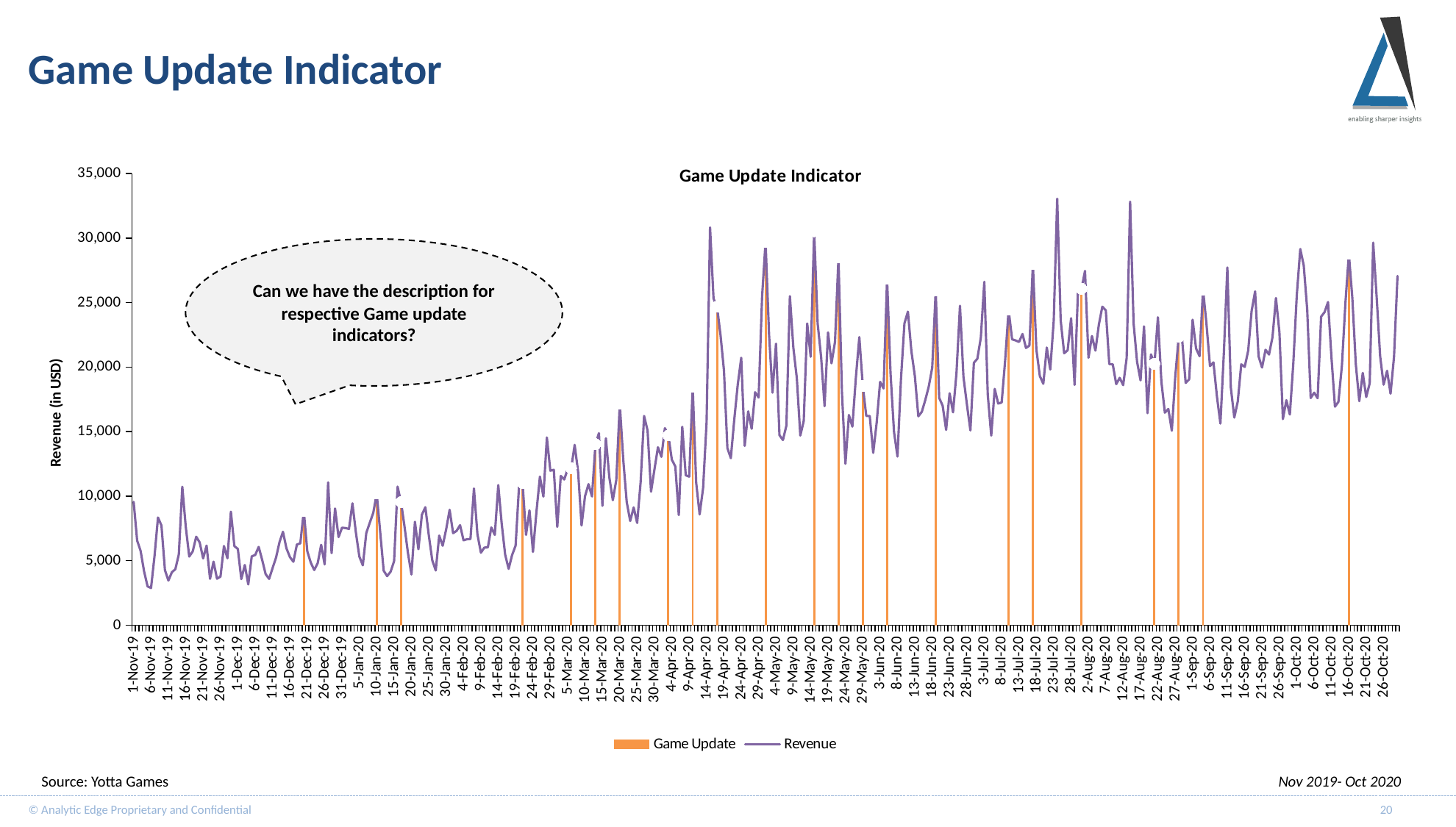

# Game Update Indicator

### Chart: Game Update Indicator

| Category | Game Update | Revenue | Game Update2 |
|---|---|---|---|
| 43770 | None | 9553.989999999993 | None |
| 43771 | None | 6558.899999999995 | None |
| 43772 | None | 5754.89999999999 | None |
| 43773 | None | 4173.059999999995 | None |
| 43774 | None | 3007.0099999999984 | None |
| 43775 | None | 2880.3800000000006 | None |
| 43776 | None | 5346.339999999993 | None |
| 43777 | None | 8343.009999999991 | None |
| 43778 | None | 7722.879999999996 | None |
| 43779 | None | 4272.529999999994 | None |
| 43780 | None | 3459.889999999996 | None |
| 43781 | None | 4104.169999999996 | None |
| 43782 | None | 4336.0799999999945 | None |
| 43783 | None | 5489.349999999995 | None |
| 43784 | None | 10728.109999999991 | None |
| 43785 | None | 7610.109999999994 | None |
| 43786 | None | 5320.259999999994 | None |
| 43787 | None | 5713.9599999999955 | None |
| 43788 | None | 6855.499999999994 | None |
| 43789 | None | 6414.699999999989 | None |
| 43790 | None | 5173.239999999995 | None |
| 43791 | None | 6166.269999999996 | None |
| 43792 | None | 3591.789999999996 | None |
| 43793 | None | 4921.199999999995 | None |
| 43794 | None | 3603.709999999995 | None |
| 43795 | None | 3761.159999999995 | None |
| 43796 | None | 6132.499999999994 | None |
| 43797 | None | 5184.919999999994 | None |
| 43798 | None | 8794.109999999993 | None |
| 43799 | None | 6126.52999999999 | None |
| 43800 | None | 5910.229999999995 | None |
| 43801 | None | 3572.1199999999953 | None |
| 43802 | None | 4661.329999999995 | None |
| 43803 | None | 3160.069999999995 | None |
| 43804 | None | 5331.109999999992 | None |
| 43805 | None | 5444.099999999991 | None |
| 43806 | None | 6063.959999999993 | None |
| 43807 | None | 5061.549999999993 | None |
| 43808 | None | 3953.1499999999924 | None |
| 43809 | None | 3590.449999999997 | None |
| 43810 | None | 4427.749999999996 | None |
| 43811 | None | 5241.019999999996 | None |
| 43812 | None | 6441.499999999989 | None |
| 43813 | None | 7238.87999999999 | None |
| 43814 | None | 5956.299999999988 | None |
| 43815 | None | 5277.619999999995 | None |
| 43816 | None | 4914.489999999996 | None |
| 43817 | None | 6242.649999999991 | None |
| 43818 | None | 6348.779999999993 | None |
| 43819 | 8849.60999999999 | 8849.60999999999 | 8849.60999999999 |
| 43820 | None | 5732.189999999991 | None |
| 43821 | None | 4849.929999999991 | None |
| 43822 | None | 4273.039999999993 | None |
| 43823 | None | 4806.519999999993 | None |
| 43824 | None | 6225.7499999999945 | None |
| 43825 | None | 4705.339999999995 | None |
| 43826 | None | 11059.419999999986 | None |
| 43827 | None | 5583.939999999992 | None |
| 43828 | None | 9041.229999999994 | None |
| 43829 | None | 6825.769999999995 | None |
| 43830 | None | 7556.479999999992 | None |
| 43831 | None | 7524.23999999999 | None |
| 43832 | None | 7461.309999999992 | None |
| 43833 | None | 9442.809999999994 | None |
| 43834 | None | 7187.8999999999905 | None |
| 43835 | None | 5316.919999999992 | None |
| 43836 | None | 4640.269999999997 | None |
| 43837 | None | 7149.019999999992 | None |
| 43838 | None | 7935.509999999991 | None |
| 43839 | None | 8699.729999999994 | None |
| 43840 | 10205.19999999999 | 10205.19999999999 | 10205.19999999999 |
| 43841 | None | 7214.069999999991 | None |
| 43842 | None | 4225.4599999999955 | None |
| 43843 | None | 3802.959999999996 | None |
| 43844 | None | 4146.549999999996 | None |
| 43845 | None | 4958.179999999997 | None |
| 43846 | None | 10733.599999999986 | None |
| 43847 | 9536.669999999993 | 9536.669999999993 | 9536.669999999993 |
| 43848 | None | 7645.2599999999875 | None |
| 43849 | None | 5570.799999999992 | None |
| 43850 | None | 3925.969999999996 | None |
| 43851 | None | 8009.559999999997 | None |
| 43852 | None | 5886.159999999994 | None |
| 43853 | None | 8561.079999999993 | None |
| 43854 | None | 9139.98999999999 | None |
| 43855 | None | 6949.189999999991 | None |
| 43856 | None | 5030.029999999992 | None |
| 43857 | None | 4242.559999999998 | None |
| 43858 | None | 6939.11999999999 | None |
| 43859 | None | 6156.279999999993 | None |
| 43860 | None | 7427.959999999995 | None |
| 43861 | None | 8939.509999999993 | None |
| 43862 | None | 7128.75999999999 | None |
| 43863 | None | 7305.799999999992 | None |
| 43864 | None | 7749.04999999999 | None |
| 43865 | None | 6577.599999999991 | None |
| 43866 | None | 6661.319999999991 | None |
| 43867 | None | 6679.309999999993 | None |
| 43868 | None | 10595.819999999994 | None |
| 43869 | None | 7047.639999999994 | None |
| 43870 | None | 5613.109999999993 | None |
| 43871 | None | 6013.659999999992 | None |
| 43872 | None | 6027.109999999993 | None |
| 43873 | None | 7572.1099999999915 | None |
| 43874 | None | 6997.539999999992 | None |
| 43875 | None | 10849.769999999988 | None |
| 43876 | None | 7823.20999999999 | None |
| 43877 | None | 5461.429999999992 | None |
| 43878 | None | 4368.659999999994 | None |
| 43879 | None | 5443.789999999993 | None |
| 43880 | None | 6162.159999999995 | None |
| 43881 | None | 10815.949999999986 | None |
| 43882 | 11025.999999999995 | 11025.999999999995 | 11025.999999999995 |
| 43883 | None | 6992.589999999995 | None |
| 43884 | None | 8896.649999999994 | None |
| 43885 | None | 5680.239999999993 | None |
| 43886 | None | 8777.319999999994 | None |
| 43887 | None | 11511.569999999983 | None |
| 43888 | None | 9963.999999999989 | None |
| 43889 | None | 14548.649999999987 | None |
| 43890 | None | 11971.739999999989 | None |
| 43891 | None | 12041.729999999989 | None |
| 43892 | None | 7616.959999999992 | None |
| 43893 | None | 11562.979999999987 | None |
| 43894 | None | 11288.189999999988 | None |
| 43895 | None | 12098.429999999984 | None |
| 43896 | 12157.659999999987 | 12157.659999999987 | 12157.659999999987 |
| 43897 | None | 13970.609999999984 | None |
| 43898 | None | 11873.209999999986 | None |
| 43899 | None | 7726.399999999993 | None |
| 43900 | None | 9998.14999999999 | None |
| 43901 | None | 10927.84999999999 | None |
| 43902 | None | 9976.049999999992 | None |
| 43903 | 14030.559999999992 | 14030.559999999992 | 14030.559999999992 |
| 43904 | None | 14878.759999999984 | None |
| 43905 | None | 9247.559999999992 | None |
| 43906 | None | 14479.839999999984 | None |
| 43907 | None | 11443.449999999988 | None |
| 43908 | None | 9683.039999999992 | None |
| 43909 | None | 11252.949999999992 | None |
| 43910 | 17136.02999999999 | 17136.02999999999 | 17136.02999999999 |
| 43911 | None | 12829.739999999983 | None |
| 43912 | None | 9539.559999999989 | None |
| 43913 | None | 8074.699999999989 | None |
| 43914 | None | 9124.039999999992 | None |
| 43915 | None | 7920.879999999992 | None |
| 43916 | None | 11071.809999999989 | None |
| 43917 | None | 16215.109999999988 | None |
| 43918 | None | 15085.15999999998 | None |
| 43919 | None | 10344.379999999986 | None |
| 43920 | None | 12078.339999999984 | None |
| 43921 | None | 13787.749999999989 | None |
| 43922 | None | 13043.50999999998 | None |
| 43923 | None | 15269.319999999989 | None |
| 43924 | 14707.149999999994 | 14707.149999999994 | 14707.149999999994 |
| 43925 | None | 12823.43999999999 | None |
| 43926 | None | 12296.259999999982 | None |
| 43927 | None | 8532.349999999991 | None |
| 43928 | None | 15376.109999999984 | None |
| 43929 | None | 11615.479999999983 | None |
| 43930 | None | 11510.449999999983 | None |
| 43931 | 18451.449999999993 | 18451.449999999993 | 18451.449999999993 |
| 43932 | None | 11052.53999999998 | None |
| 43933 | None | 8579.539999999988 | None |
| 43934 | None | 10632.889999999983 | None |
| 43935 | None | 15741.639999999985 | None |
| 43936 | None | 30816.510000000017 | None |
| 43937 | None | 25301.34000000002 | None |
| 43938 | 24682.64000000003 | 24682.64000000003 | 24682.64000000003 |
| 43939 | None | 22510.20000000001 | None |
| 43940 | None | 19743.22000000001 | None |
| 43941 | None | 13725.69999999998 | None |
| 43942 | None | 12943.01999999997 | None |
| 43943 | None | 15952.189999999991 | None |
| 43944 | None | 18648.799999999996 | None |
| 43945 | None | 20721.190000000017 | None |
| 43946 | None | 13892.81999999999 | None |
| 43947 | None | 16570.159999999985 | None |
| 43948 | None | 15224.509999999986 | None |
| 43949 | None | 18051.609999999997 | None |
| 43950 | None | 17641.539999999997 | None |
| 43951 | None | 25451.57000000001 | None |
| 43952 | 29710.340000000026 | 29710.340000000026 | 29710.340000000026 |
| 43953 | None | 22539.75000000001 | None |
| 43954 | None | 18018.349999999988 | None |
| 43955 | None | 21809.510000000024 | None |
| 43956 | None | 14724.849999999984 | None |
| 43957 | None | 14349.189999999995 | None |
| 43958 | None | 15468.10999999998 | None |
| 43959 | None | 25498.76000000002 | None |
| 43960 | None | 21500.80000000001 | None |
| 43961 | None | 19141.4 | None |
| 43962 | None | 14693.769999999977 | None |
| 43963 | None | 15824.469999999981 | None |
| 43964 | None | 23377.04000000001 | None |
| 43965 | None | 20800.230000000007 | None |
| 43966 | 30513.61000000001 | 30513.61000000001 | 30513.61000000001 |
| 43967 | None | 23393.600000000017 | None |
| 43968 | None | 20784.440000000006 | None |
| 43969 | None | 16972.799999999985 | None |
| 43970 | None | 22689.94000000002 | None |
| 43971 | None | 20293.120000000014 | None |
| 43972 | None | 21950.720000000012 | None |
| 43973 | 28476.97000000004 | 28476.97000000004 | 28476.97000000004 |
| 43974 | None | 18025.629999999986 | None |
| 43975 | None | 12505.109999999984 | None |
| 43976 | None | 16287.729999999987 | None |
| 43977 | None | 15387.74999999999 | None |
| 43978 | None | 19158.84000000001 | None |
| 43979 | None | 22322.280000000028 | None |
| 43980 | 18541.56999999999 | 18541.56999999999 | 18541.56999999999 |
| 43981 | None | 16218.049999999981 | None |
| 43982 | None | 16207.359999999988 | None |
| 43983 | None | 13352.119999999984 | None |
| 43984 | None | 15703.029999999979 | None |
| 43985 | None | 18854.239999999983 | None |
| 43986 | None | 18342.989999999994 | None |
| 43987 | 26831.10000000002 | 26831.10000000002 | 26831.10000000002 |
| 43988 | None | 19503.74999999999 | None |
| 43989 | None | 14976.549999999977 | None |
| 43990 | None | 13064.679999999978 | None |
| 43991 | None | 19057.860000000004 | None |
| 43992 | None | 23385.610000000015 | None |
| 43993 | None | 24295.07000000003 | None |
| 43994 | None | 21235.470000000016 | None |
| 43995 | None | 19302.58999999999 | None |
| 43996 | None | 16186.01999999999 | None |
| 43997 | None | 16536.40999999999 | None |
| 43998 | None | 17445.939999999988 | None |
| 43999 | None | 18487.339999999997 | None |
| 44000 | None | 19963.250000000025 | None |
| 44001 | 25916.130000000034 | 25916.130000000034 | 25916.130000000034 |
| 44002 | None | 17618.899999999994 | None |
| 44003 | None | 17006.059999999983 | None |
| 44004 | None | 15136.199999999975 | None |
| 44005 | None | 17966.30999999999 | None |
| 44006 | None | 16495.78999999998 | None |
| 44007 | None | 19567.490000000013 | None |
| 44008 | None | 24751.590000000015 | None |
| 44009 | None | 19246.57 | None |
| 44010 | None | 17092.16999999999 | None |
| 44011 | None | 15091.969999999981 | None |
| 44012 | None | 20334.770000000022 | None |
| 44013 | None | 20646.11000000001 | None |
| 44014 | None | 22282.660000000047 | None |
| 44015 | None | 26604.730000000036 | None |
| 44016 | None | 17848.70999999999 | None |
| 44017 | None | 14695.839999999986 | None |
| 44018 | None | 18310.089999999997 | None |
| 44019 | None | 17174.01999999998 | None |
| 44020 | None | 17255.899999999994 | None |
| 44021 | None | 20511.210000000014 | None |
| 44022 | 24431.850000000042 | 24431.850000000042 | 24431.850000000042 |
| 44023 | None | 22149.93000000002 | None |
| 44024 | None | 22064.970000000016 | None |
| 44025 | None | 21948.14000000003 | None |
| 44026 | None | 22564.160000000014 | None |
| 44027 | None | 21483.510000000028 | None |
| 44028 | None | 21666.980000000014 | None |
| 44029 | 27972.89000000003 | 27972.89000000003 | 27972.89000000003 |
| 44030 | None | 21367.580000000027 | None |
| 44031 | None | 19303.669999999995 | None |
| 44032 | None | 18706.04999999999 | None |
| 44033 | None | 21513.000000000036 | None |
| 44034 | None | 19807.180000000004 | None |
| 44035 | None | 23613.53000000002 | None |
| 44036 | None | 33043.95000000003 | None |
| 44037 | None | 23619.36000000002 | None |
| 44038 | None | 21071.880000000016 | None |
| 44039 | None | 21298.960000000014 | None |
| 44040 | None | 23784.800000000025 | None |
| 44041 | None | 18618.250000000007 | None |
| 44042 | None | 26046.71000000003 | None |
| 44043 | 26065.360000000015 | 26065.360000000015 | 26065.360000000015 |
| 44044 | None | 27451.470000000038 | None |
| 44045 | None | 20725.87000000001 | None |
| 44046 | None | 22404.76000000003 | None |
| 44047 | None | 21278.35000000002 | None |
| 44048 | None | 23306.64000000002 | None |
| 44049 | None | 24681.40000000002 | None |
| 44050 | None | 24393.450000000033 | None |
| 44051 | None | 20234.26000000001 | None |
| 44052 | None | 20213.310000000023 | None |
| 44053 | None | 18677.739999999983 | None |
| 44054 | None | 19163.720000000012 | None |
| 44055 | None | 18602.759999999995 | None |
| 44056 | None | 20699.05000000002 | None |
| 44057 | None | 32820.28000000005 | None |
| 44058 | None | 23392.79000000001 | None |
| 44059 | None | 20404.270000000033 | None |
| 44060 | None | 18973.450000000008 | None |
| 44061 | None | 23156.780000000053 | None |
| 44062 | None | 16434.249999999975 | None |
| 44063 | None | 20984.74000000002 | None |
| 44064 | 20250.670000000013 | 20250.670000000013 | 20250.670000000013 |
| 44065 | None | 23857.890000000036 | None |
| 44066 | None | 18869.239999999987 | None |
| 44067 | None | 16469.83999999999 | None |
| 44068 | None | 16754.54999999997 | None |
| 44069 | None | 15074.559999999974 | None |
| 44070 | None | 19277.339999999997 | None |
| 44071 | 22356.74000000002 | 22356.74000000002 | 22356.74000000002 |
| 44072 | None | 22083.07000000002 | None |
| 44073 | None | 18770.050000000007 | None |
| 44074 | None | 19046.91000000001 | None |
| 44075 | None | 23670.52999999999 | None |
| 44076 | None | 21430.930000000015 | None |
| 44077 | None | 20843.990000000016 | None |
| 44078 | 26004.740000000023 | 26004.740000000023 | 26004.740000000023 |
| 44079 | None | 23312.130000000026 | None |
| 44080 | None | 20079.83000000001 | None |
| 44081 | None | 20362.560000000023 | None |
| 44082 | None | 17723.35999999999 | None |
| 44083 | None | 15622.499999999975 | None |
| 44084 | None | 21139.77000000002 | None |
| 44085 | None | 27717.83000000003 | None |
| 44086 | None | 18406.39999999999 | None |
| 44087 | None | 16092.339999999971 | None |
| 44088 | None | 17337.649999999983 | None |
| 44089 | None | 20213.45000000002 | None |
| 44090 | None | 20013.860000000022 | None |
| 44091 | None | 21275.780000000013 | None |
| 44092 | None | 24354.150000000016 | None |
| 44093 | None | 25860.850000000017 | None |
| 44094 | None | 20825.99 | None |
| 44095 | None | 19964.32 | None |
| 44096 | None | 21340.830000000027 | None |
| 44097 | None | 20972.440000000017 | None |
| 44098 | None | 22306.850000000035 | None |
| 44099 | None | 25349.02000000003 | None |
| 44100 | None | 22696.12 | None |
| 44101 | None | 15978.08999999998 | None |
| 44102 | None | 17436.45999999999 | None |
| 44103 | None | 16321.839999999975 | None |
| 44104 | None | 20305.000000000022 | None |
| 44105 | None | 25578.17000000004 | None |
| 44106 | None | 29145.130000000034 | None |
| 44107 | None | 27869.58000000003 | None |
| 44108 | None | 24449.55000000002 | None |
| 44109 | None | 17599.579999999976 | None |
| 44110 | None | 18018.459999999974 | None |
| 44111 | None | 17586.68 | None |
| 44112 | None | 23905.11000000004 | None |
| 44113 | None | 24258.470000000038 | None |
| 44114 | None | 25037.270000000026 | None |
| 44115 | None | 20716.810000000005 | None |
| 44116 | None | 16930.369999999984 | None |
| 44117 | None | 17308.779999999977 | None |
| 44118 | None | 20118.87000000002 | None |
| 44119 | None | 24932.31000000002 | None |
| 44120 | 28770.420000000042 | 28770.420000000042 | 28770.420000000042 |
| 44121 | None | 25351.010000000006 | None |
| 44122 | None | 20215.960000000036 | None |
| 44123 | None | 17363.349999999988 | None |
| 44124 | None | 19548.540000000005 | None |
| 44125 | None | 17682.329999999994 | None |
| 44126 | None | 18745.330000000005 | None |
| 44127 | None | 29639.22000000004 | None |
| 44128 | None | 25426.93000000004 | None |
| 44129 | None | 20853.220000000012 | None |
| 44130 | None | 18639.729999999985 | None |
| 44131 | None | 19712.14000000002 | None |
| 44132 | None | 17940.45999999999 | None |
| 44133 | None | 20797.710000000006 | None |
| 44134 | None | 27055.760000000028 | None |
Can we have the description for respective Game update indicators?
Source: Yotta Games
Nov 2019- Oct 2020
© Analytic Edge Proprietary and Confidential
20